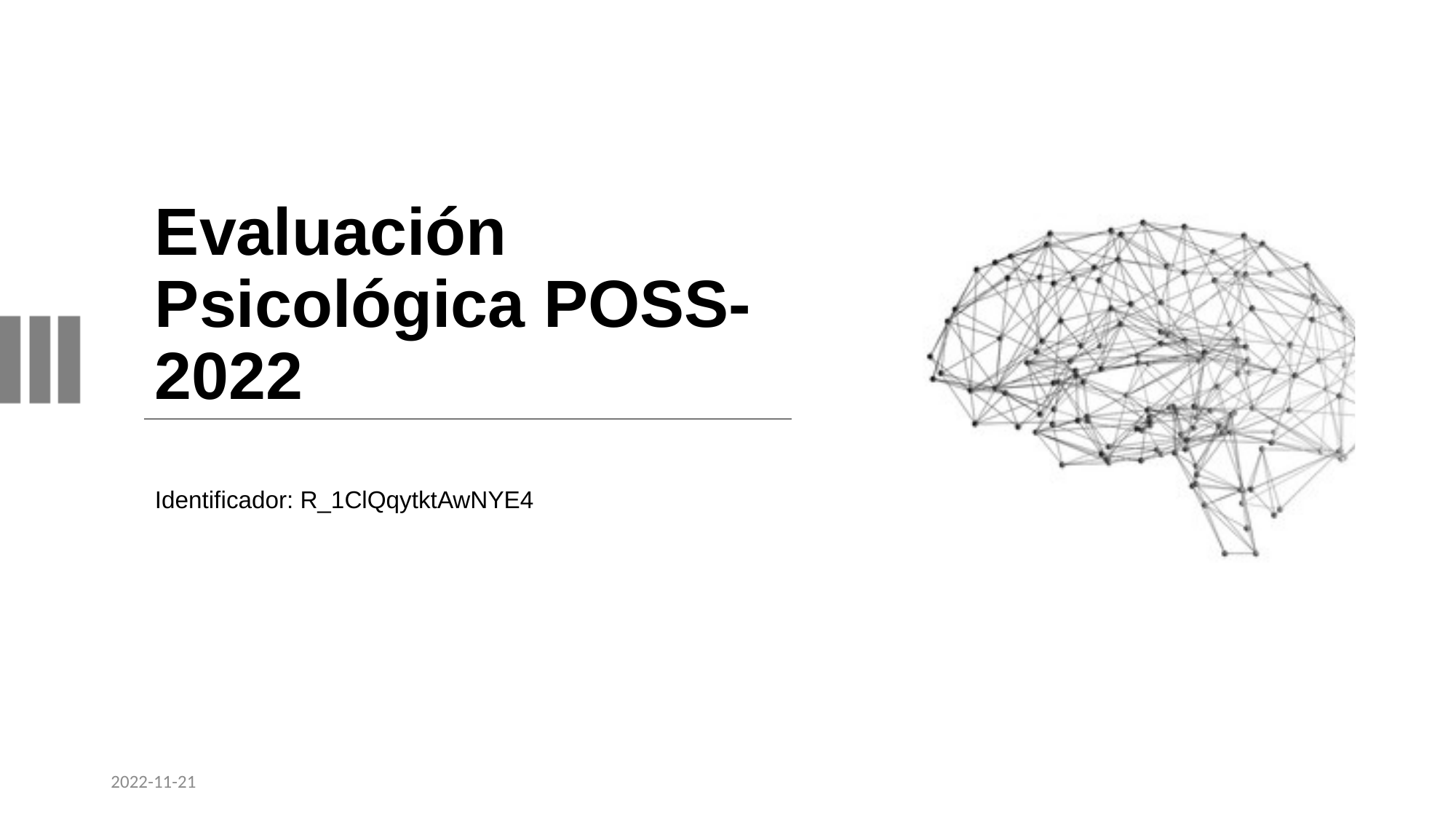

# Evaluación Psicológica POSS-2022
Identificador: R_1ClQqytktAwNYE4
2022-11-21